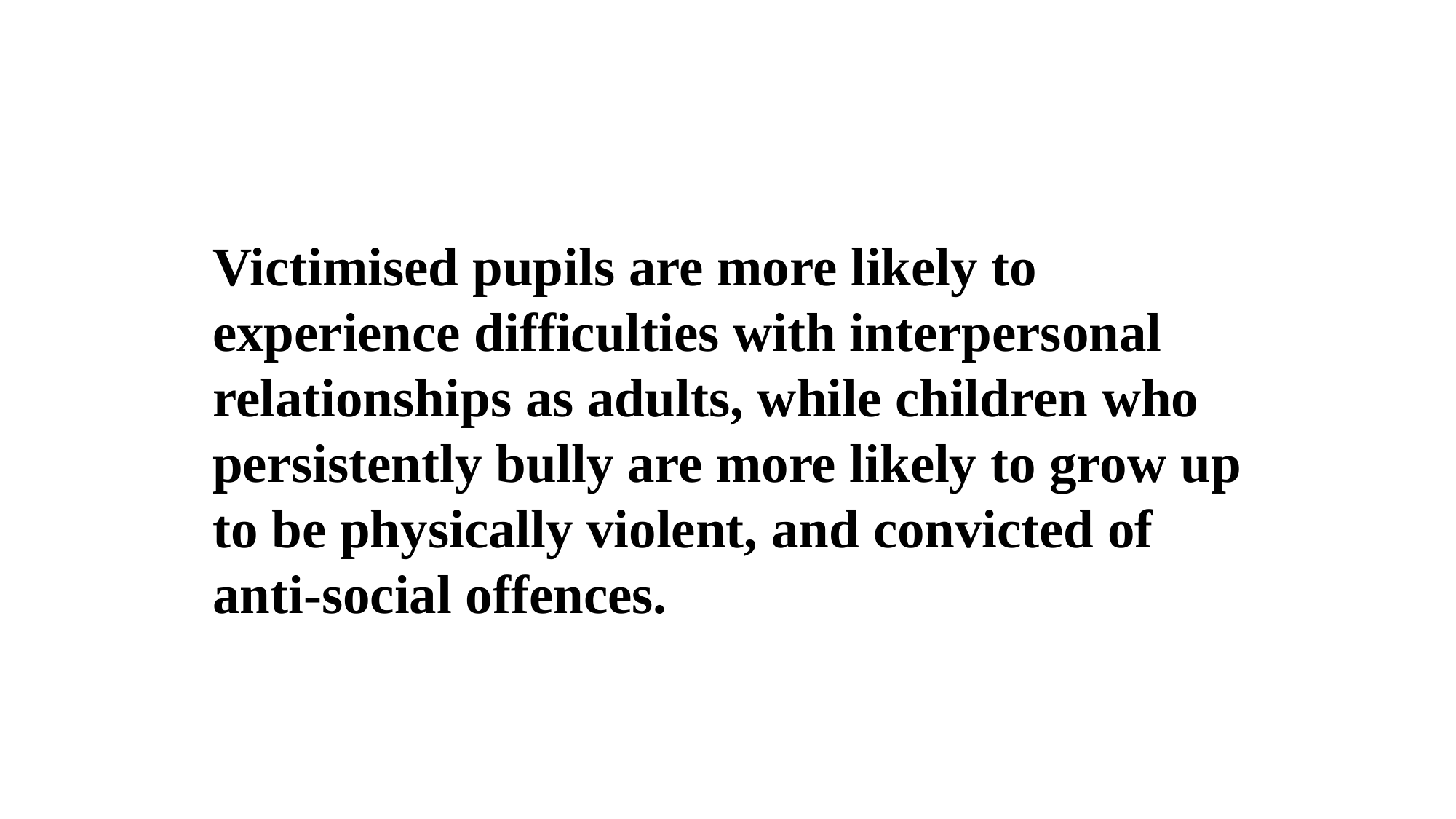

Victimised pupils are more likely to experience difficulties with interpersonal relationships as adults, while children who persistently bully are more likely to grow up to be physically violent, and convicted of anti-social offences.